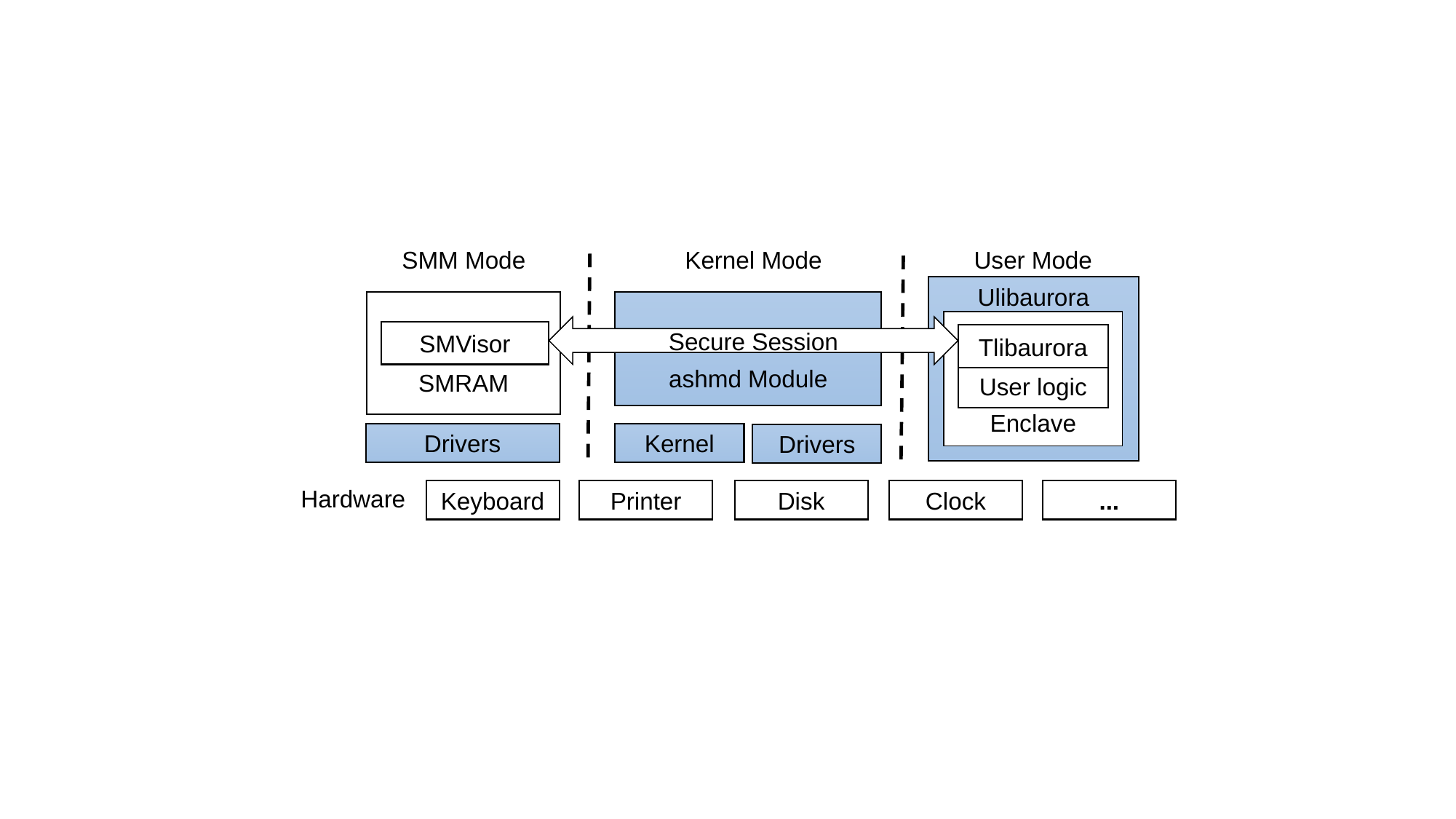

Kernel Mode
User Mode
SMM Mode

Ulibaurora

SMRAM

ashmd Module

Enclave
Secure Session
SMVisor
Tlibaurora
User logic
Drivers
Kernel
Drivers
Hardware
Keyboard
Printer
Disk
Clock
...